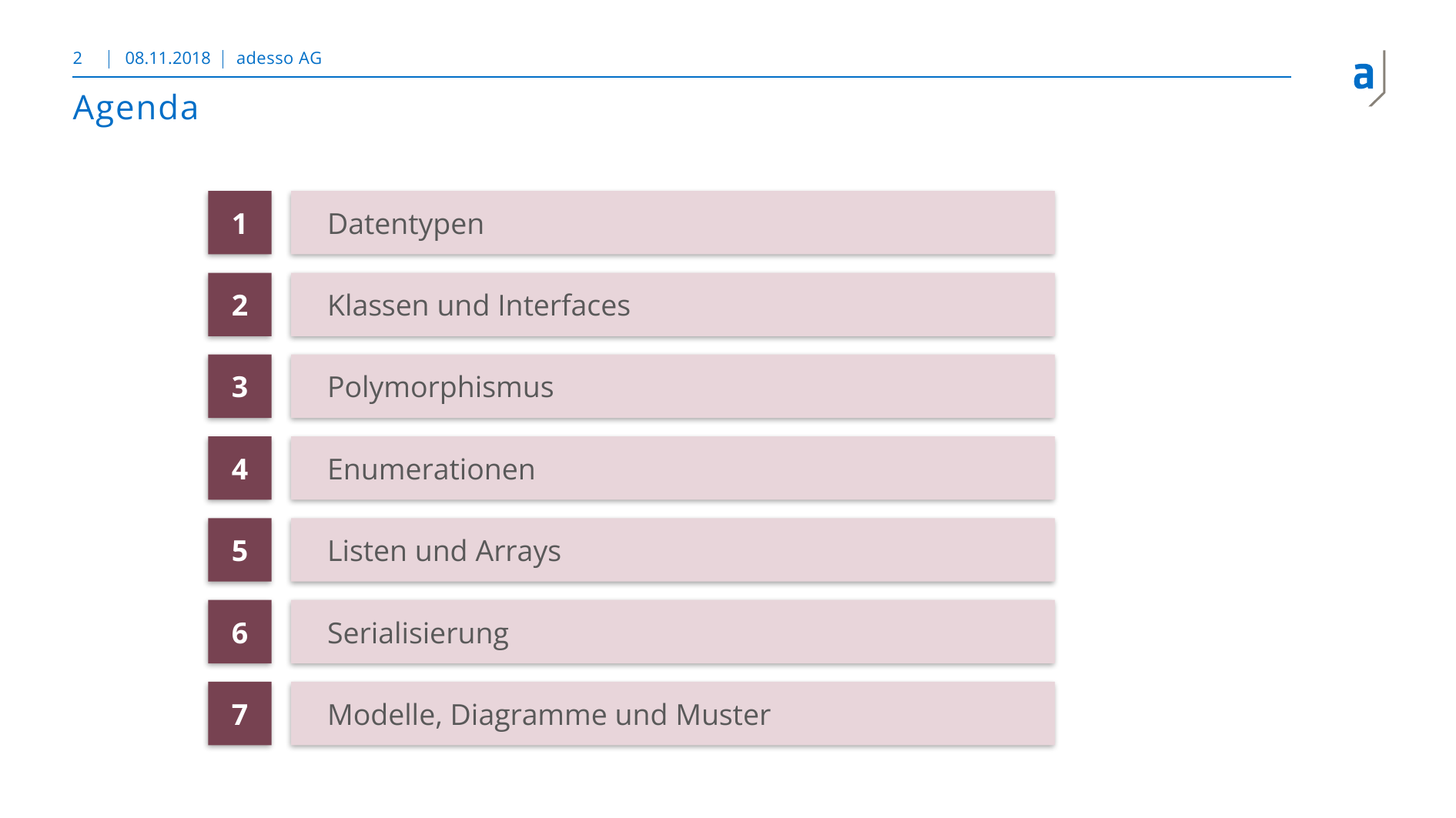

2
08.11.2018
adesso AG
# Agenda

1
Datentypen

2
Klassen und Interfaces

3
Polymorphismus

4
Enumerationen

5
Listen und Arrays

6
Serialisierung

7
Modelle, Diagramme und Muster